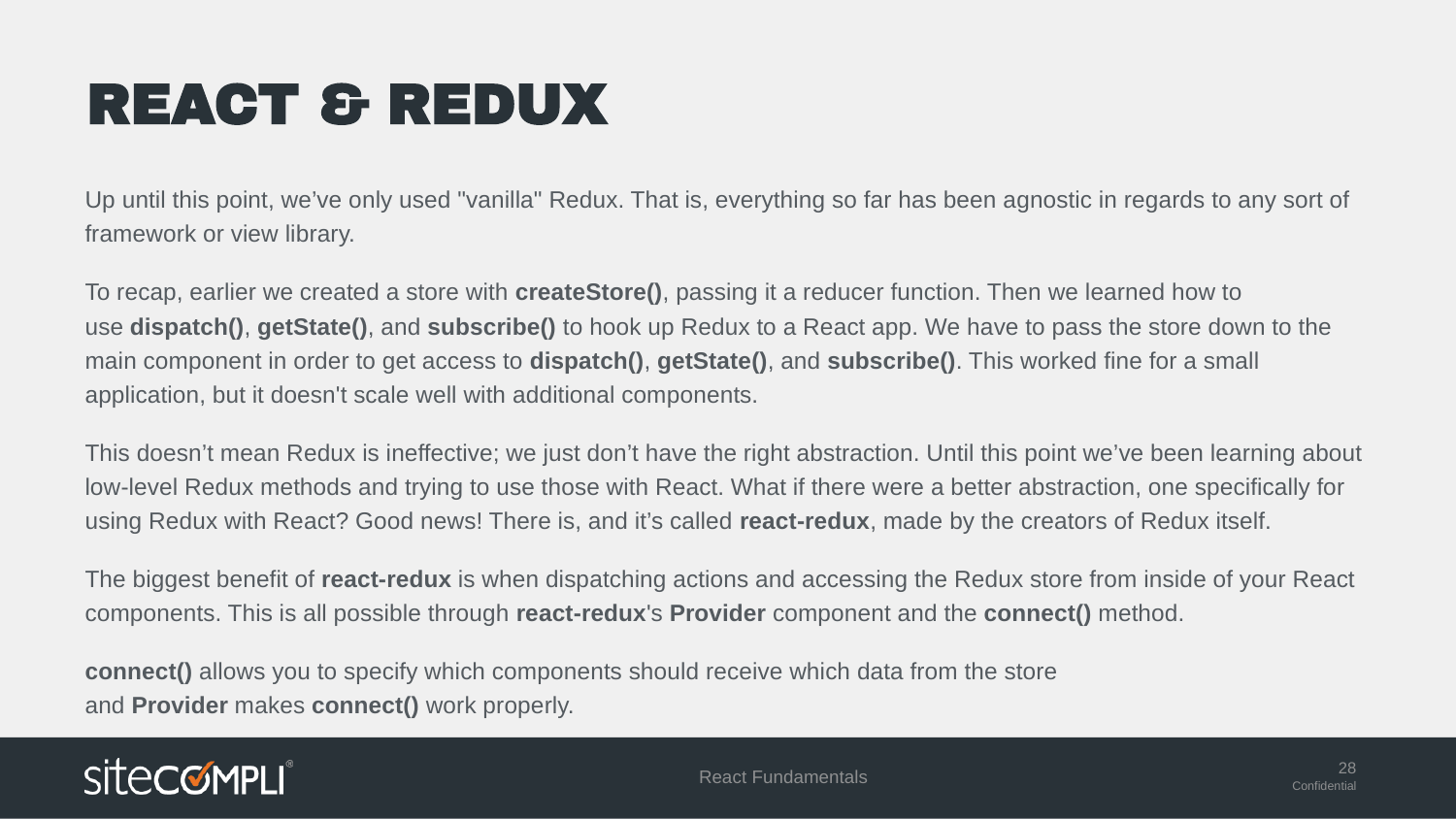

# React & redux
Up until this point, we’ve only used "vanilla" Redux. That is, everything so far has been agnostic in regards to any sort of framework or view library.
To recap, earlier we created a store with createStore(), passing it a reducer function. Then we learned how to use dispatch(), getState(), and subscribe() to hook up Redux to a React app. We have to pass the store down to the main component in order to get access to dispatch(), getState(), and subscribe(). This worked fine for a small application, but it doesn't scale well with additional components.
This doesn’t mean Redux is ineffective; we just don’t have the right abstraction. Until this point we’ve been learning about low-level Redux methods and trying to use those with React. What if there were a better abstraction, one specifically for using Redux with React? Good news! There is, and it’s called react-redux, made by the creators of Redux itself.
The biggest benefit of react-redux is when dispatching actions and accessing the Redux store from inside of your React components. This is all possible through react-redux's Provider component and the connect() method.
connect() allows you to specify which components should receive which data from the store and Provider makes connect() work properly.
React Fundamentals
28